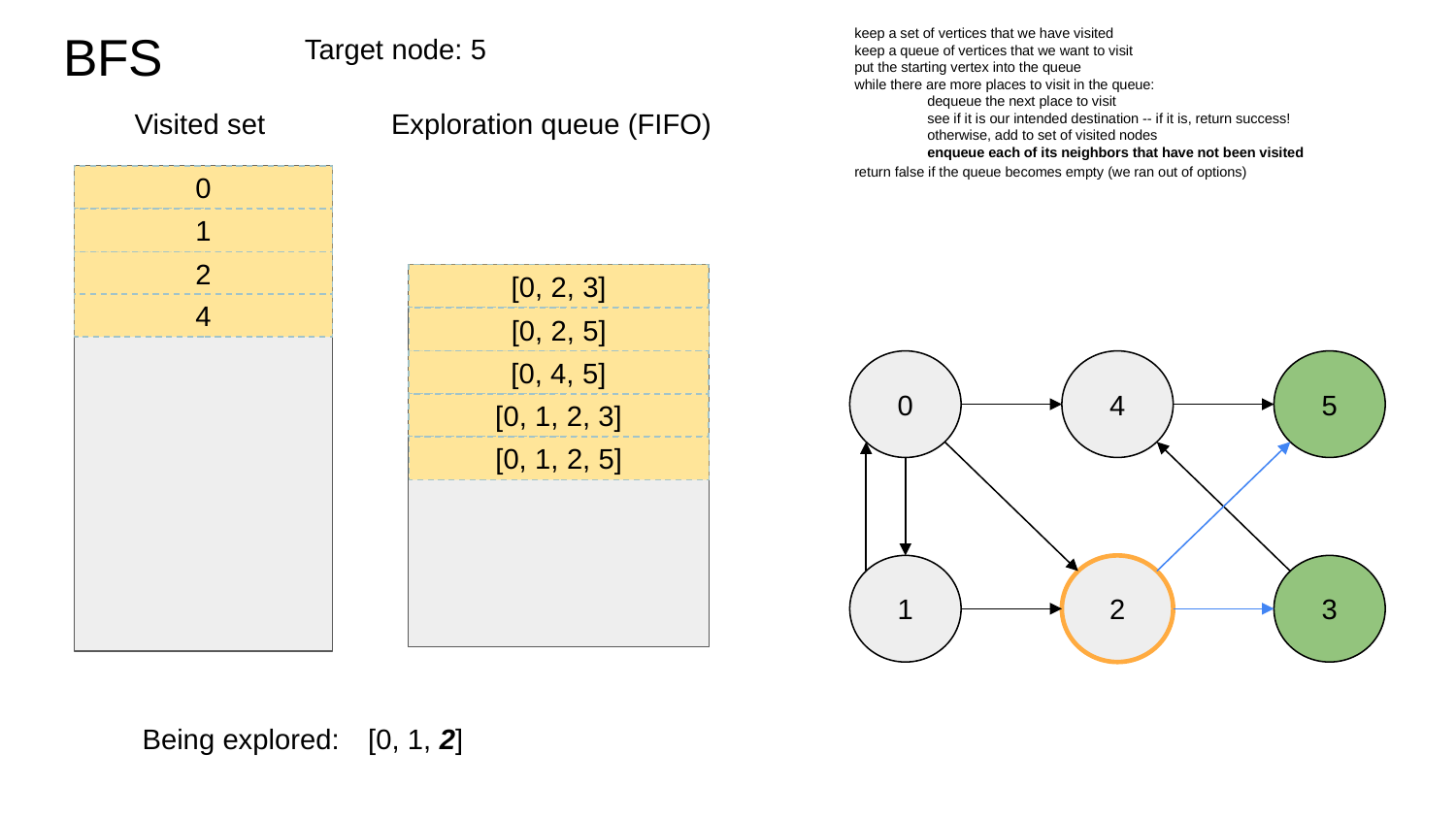

# BFS
keep a set of vertices that we have visited
keep a queue of vertices that we want to visit
put the starting vertex into the queue
while there are more places to visit in the queue:
dequeue the next place to visit
see if it is our intended destination -- if it is, return success!
otherwise, add to set of visited nodes
enqueue each of its neighbors that have not been visited
return false if the queue becomes empty (we ran out of options)
Target node: 5
Visited set
Exploration queue (FIFO)

0
1
2

[0, 2, 3]
4
[0, 2, 5]
[0, 4, 5]
0
4
5
1
2
3
[0, 1, 2, 3]
[0, 1, 2, 5]
Being explored:
[0, 1, 2]